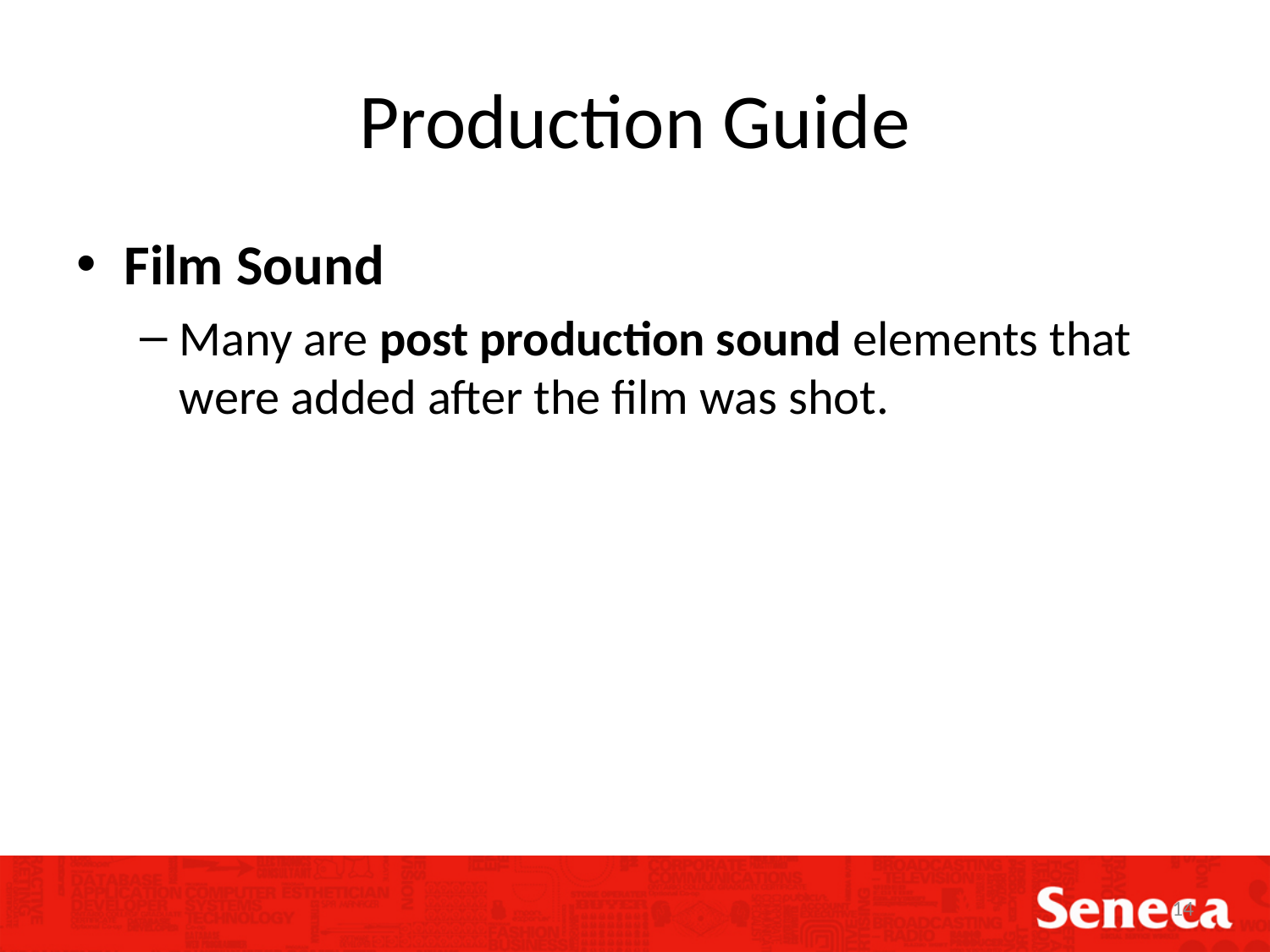

# Production Guide
Film Sound
Many are post production sound elements that were added after the film was shot.

14